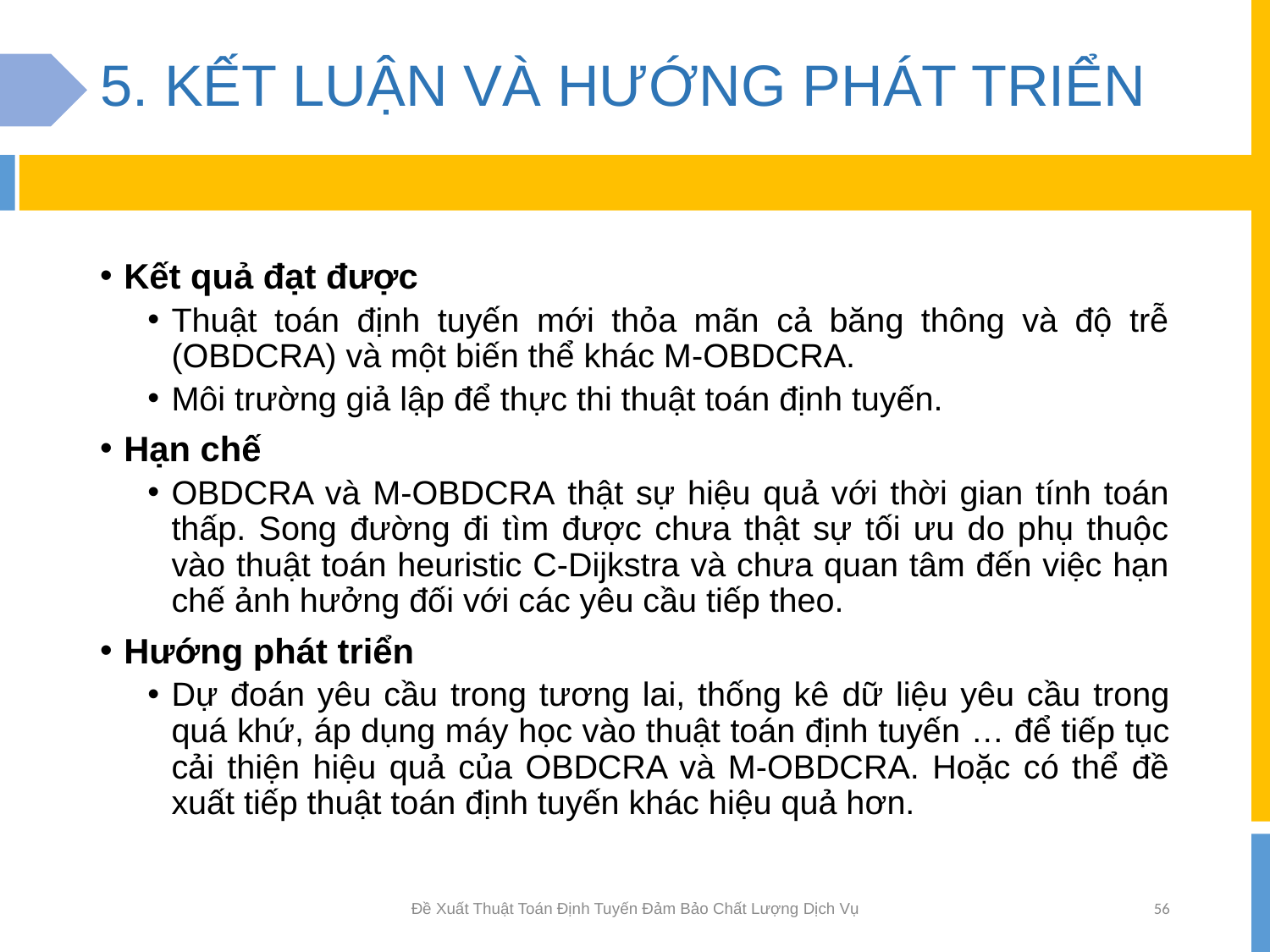

# 5. KẾT LUẬN VÀ HƯỚNG PHÁT TRIỂN
Kết quả đạt được
Thuật toán định tuyến mới thỏa mãn cả băng thông và độ trễ (OBDCRA) và một biến thể khác M-OBDCRA.
Môi trường giả lập để thực thi thuật toán định tuyến.
Hạn chế
OBDCRA và M-OBDCRA thật sự hiệu quả với thời gian tính toán thấp. Song đường đi tìm được chưa thật sự tối ưu do phụ thuộc vào thuật toán heuristic C-Dijkstra và chưa quan tâm đến việc hạn chế ảnh hưởng đối với các yêu cầu tiếp theo.
Hướng phát triển
Dự đoán yêu cầu trong tương lai, thống kê dữ liệu yêu cầu trong quá khứ, áp dụng máy học vào thuật toán định tuyến … để tiếp tục cải thiện hiệu quả của OBDCRA và M-OBDCRA. Hoặc có thể đề xuất tiếp thuật toán định tuyến khác hiệu quả hơn.

Đề Xuất Thuật Toán Định Tuyến Đảm Bảo Chất Lượng Dịch Vụ
56